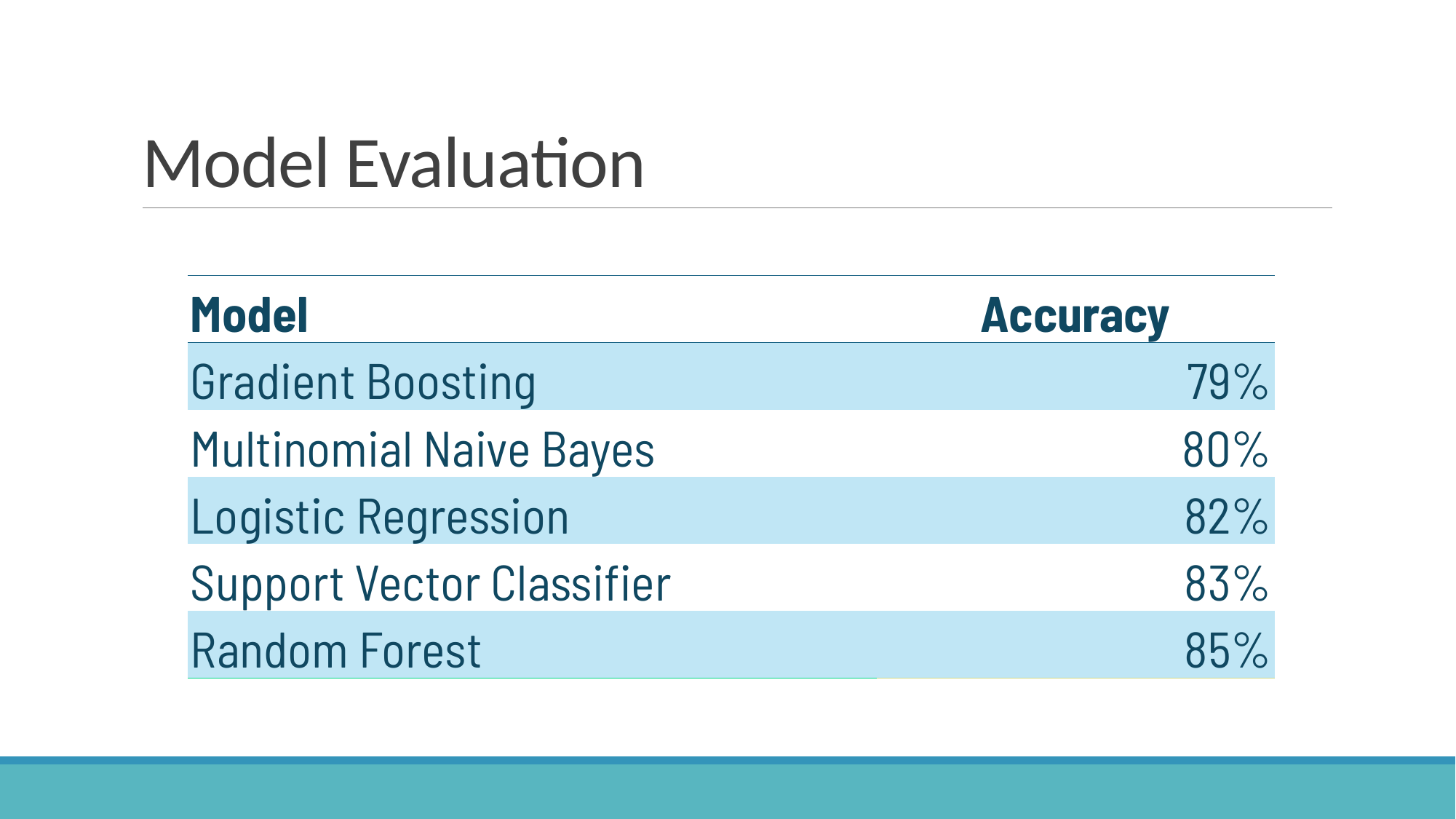

# Model Evaluation
| Model | Accuracy |
| --- | --- |
| Gradient Boosting | 79% |
| Multinomial Naive Bayes | 80% |
| Logistic Regression | 82% |
| Support Vector Classifier | 83% |
| Random Forest | 85% |